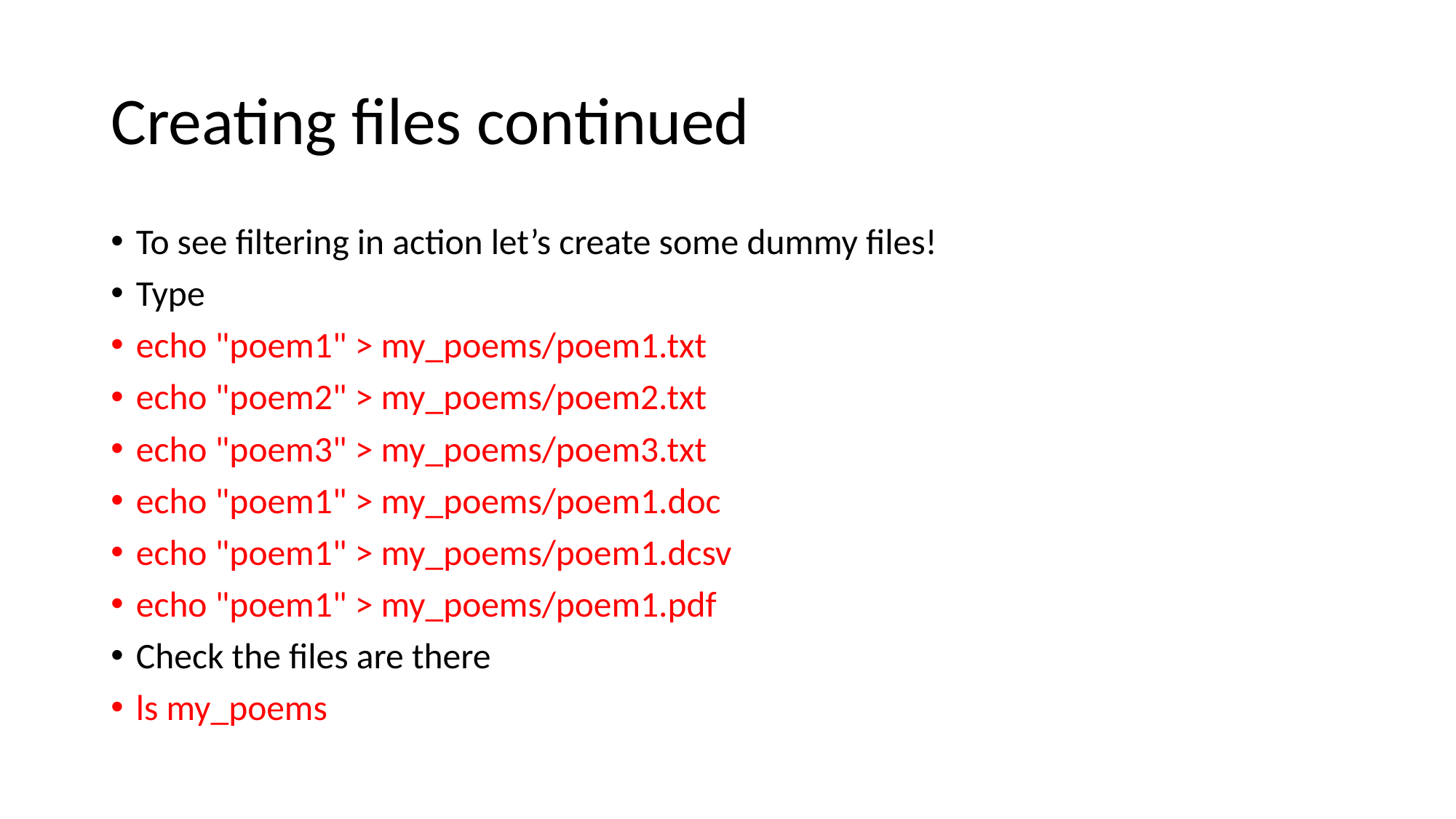

# Creating files continued
To see filtering in action let’s create some dummy files!
Type
echo "poem1" > my_poems/poem1.txt
echo "poem2" > my_poems/poem2.txt
echo "poem3" > my_poems/poem3.txt
echo "poem1" > my_poems/poem1.doc
echo "poem1" > my_poems/poem1.dcsv
echo "poem1" > my_poems/poem1.pdf
Check the files are there
ls my_poems